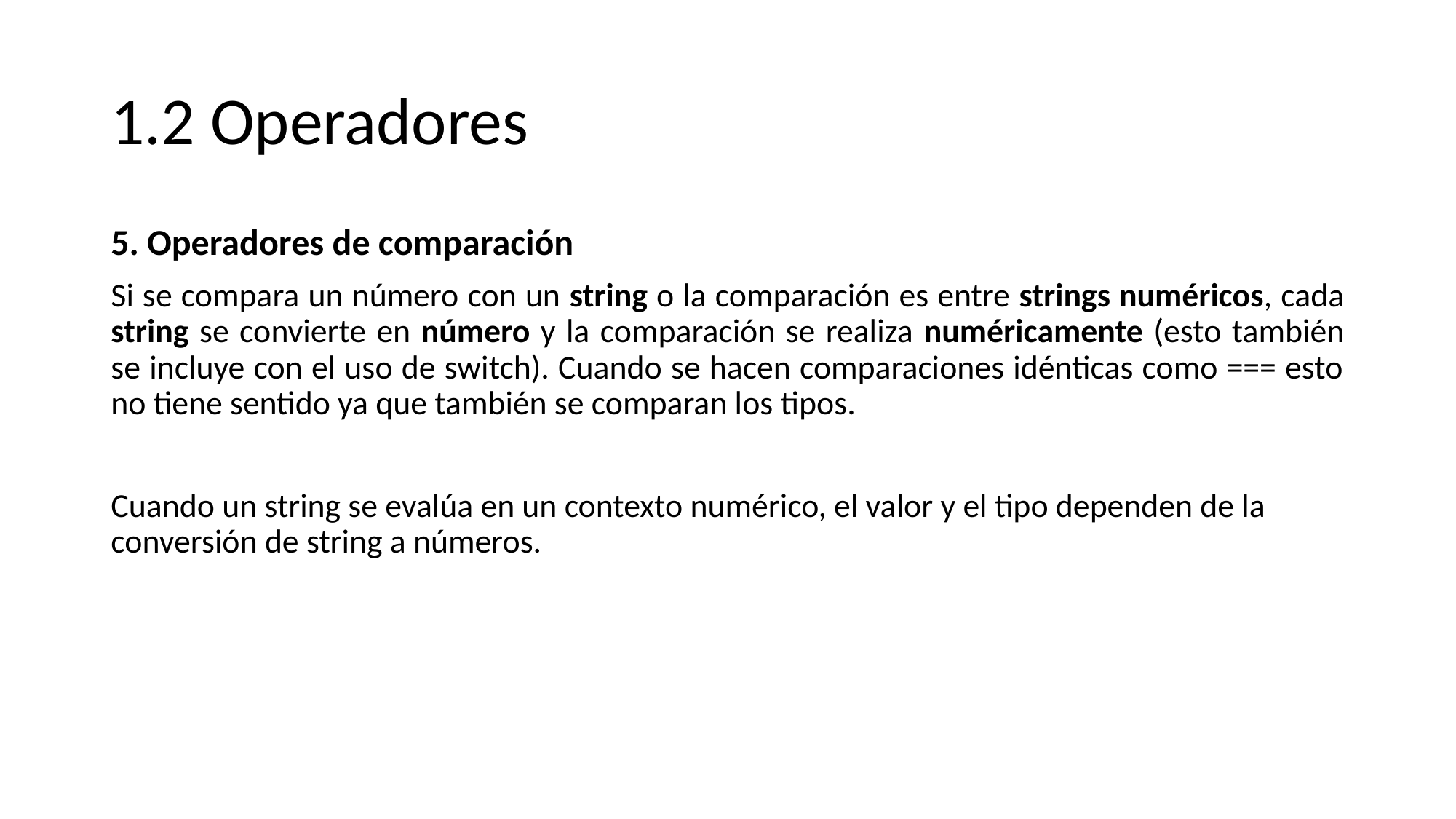

# 1.2 Operadores
5. Operadores de comparación
Si se compara un número con un string o la comparación es entre strings numéricos, cada string se convierte en número y la comparación se realiza numéricamente (esto también se incluye con el uso de switch). Cuando se hacen comparaciones idénticas como === esto no tiene sentido ya que también se comparan los tipos.

Cuando un string se evalúa en un contexto numérico, el valor y el tipo dependen de la conversión de string a números.